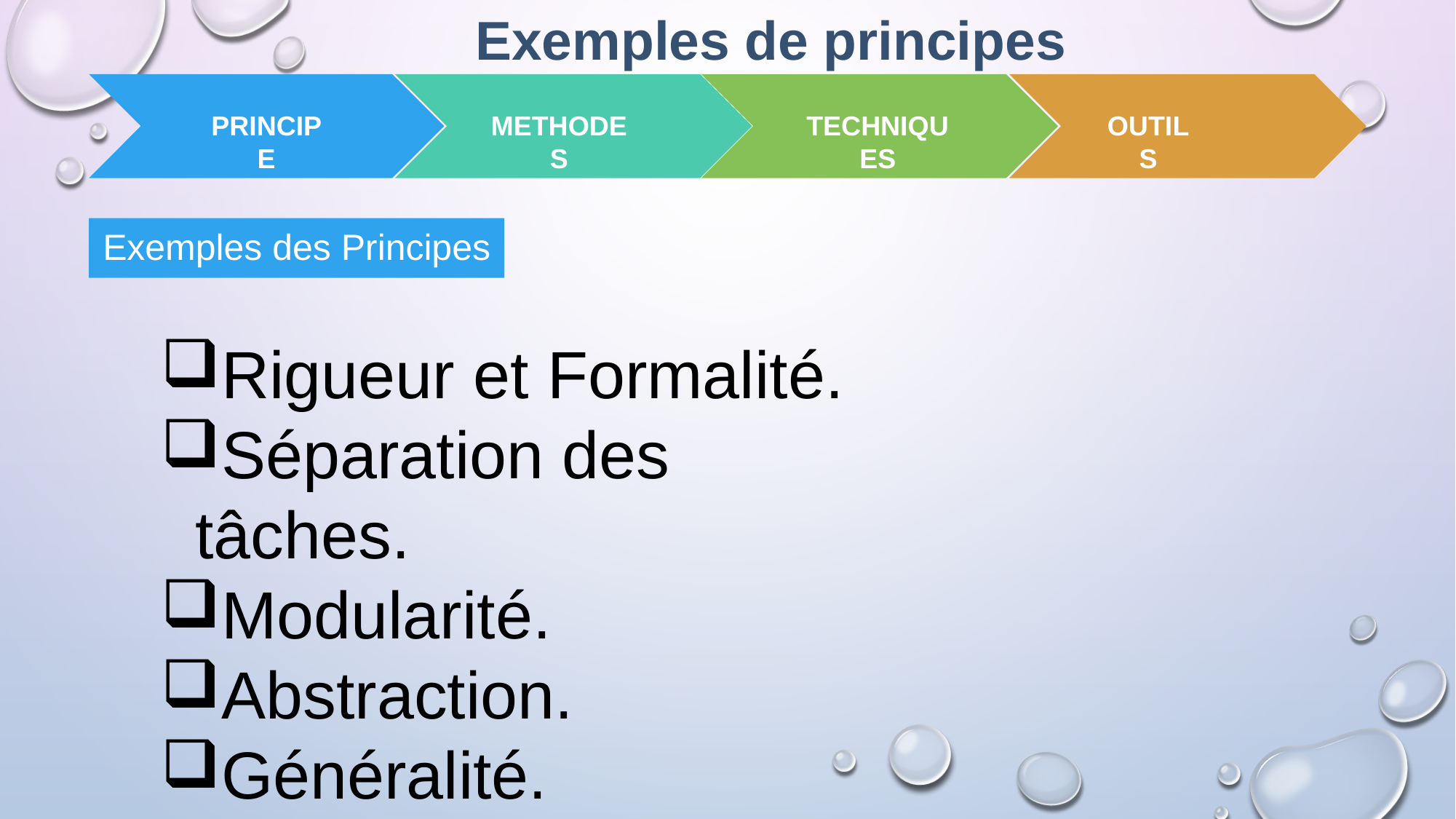

Exemples de principes

OUTILS
PRINCIPE
METHODES
TECHNIQUES
Exemples des Principes

Rigueur et Formalité.
Séparation des tâches.
Modularité.
Abstraction.
Généralité.
Incrémentalité.